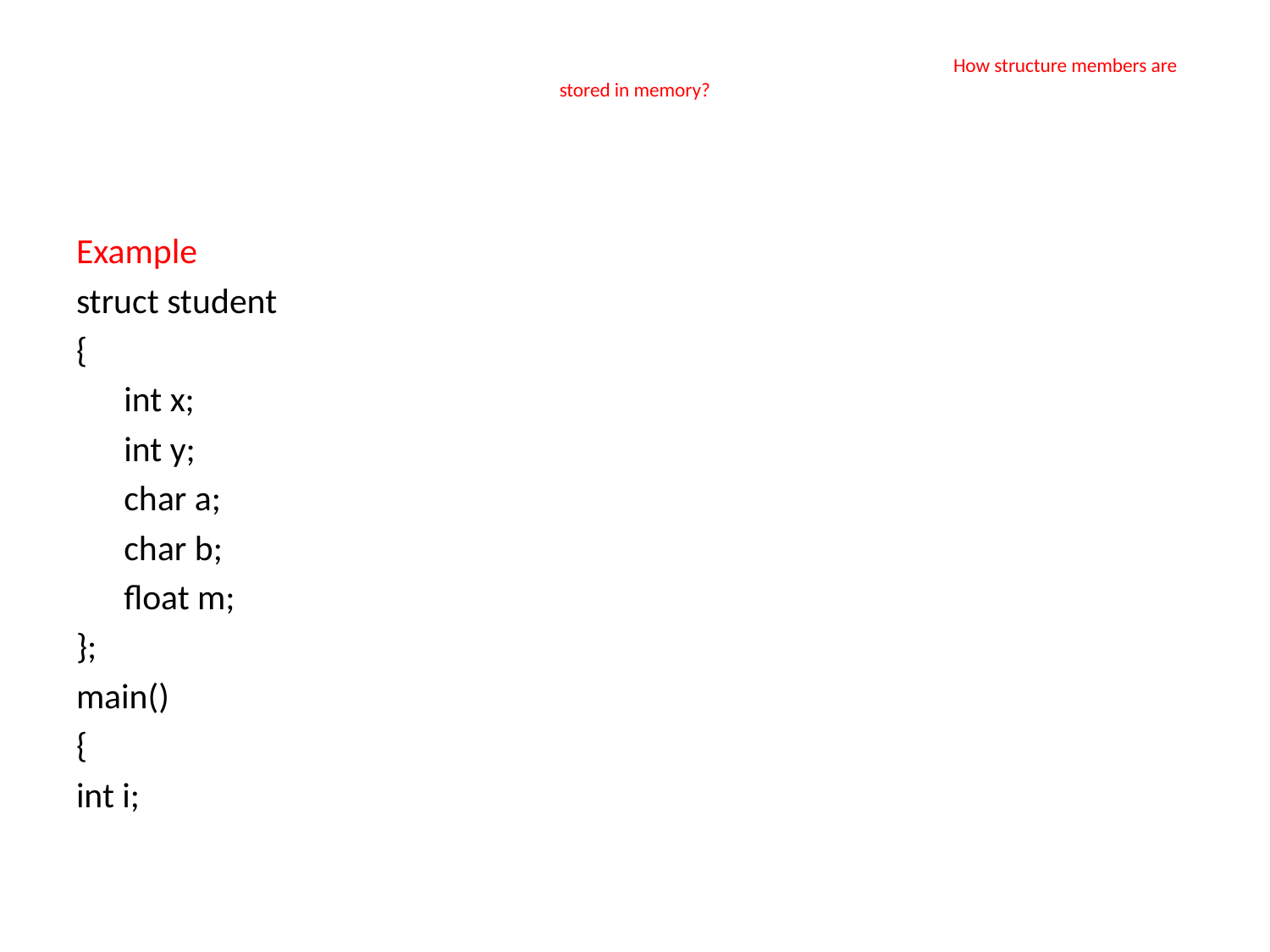

# How structure members are stored in memory?
Example
struct student
{
	int x;
	int y;
	char a;
	char b;
	float m;
};
main()
{
int i;